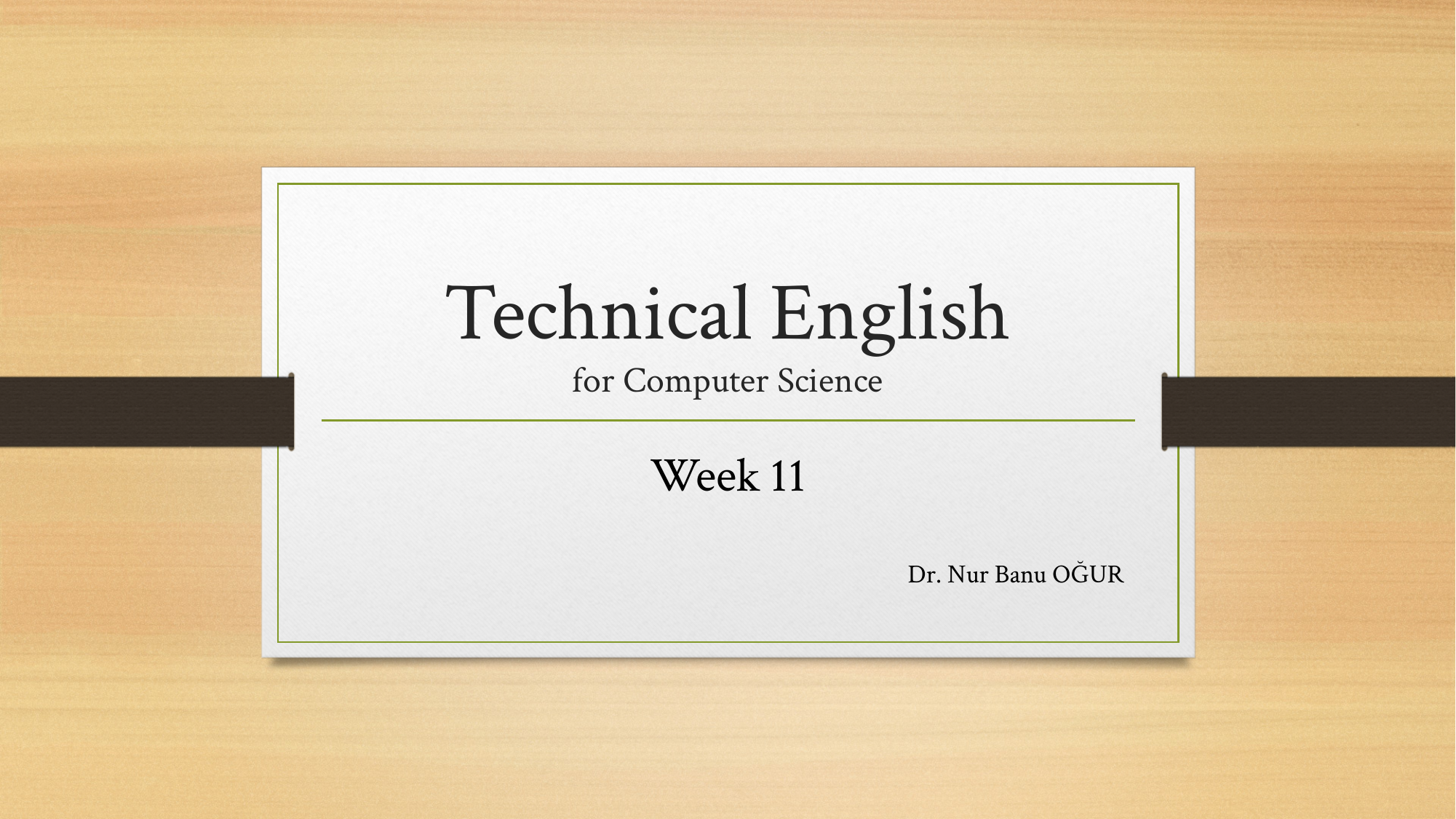

# Technical English for Computer Science
Week 11

Dr. Nur Banu OĞUR